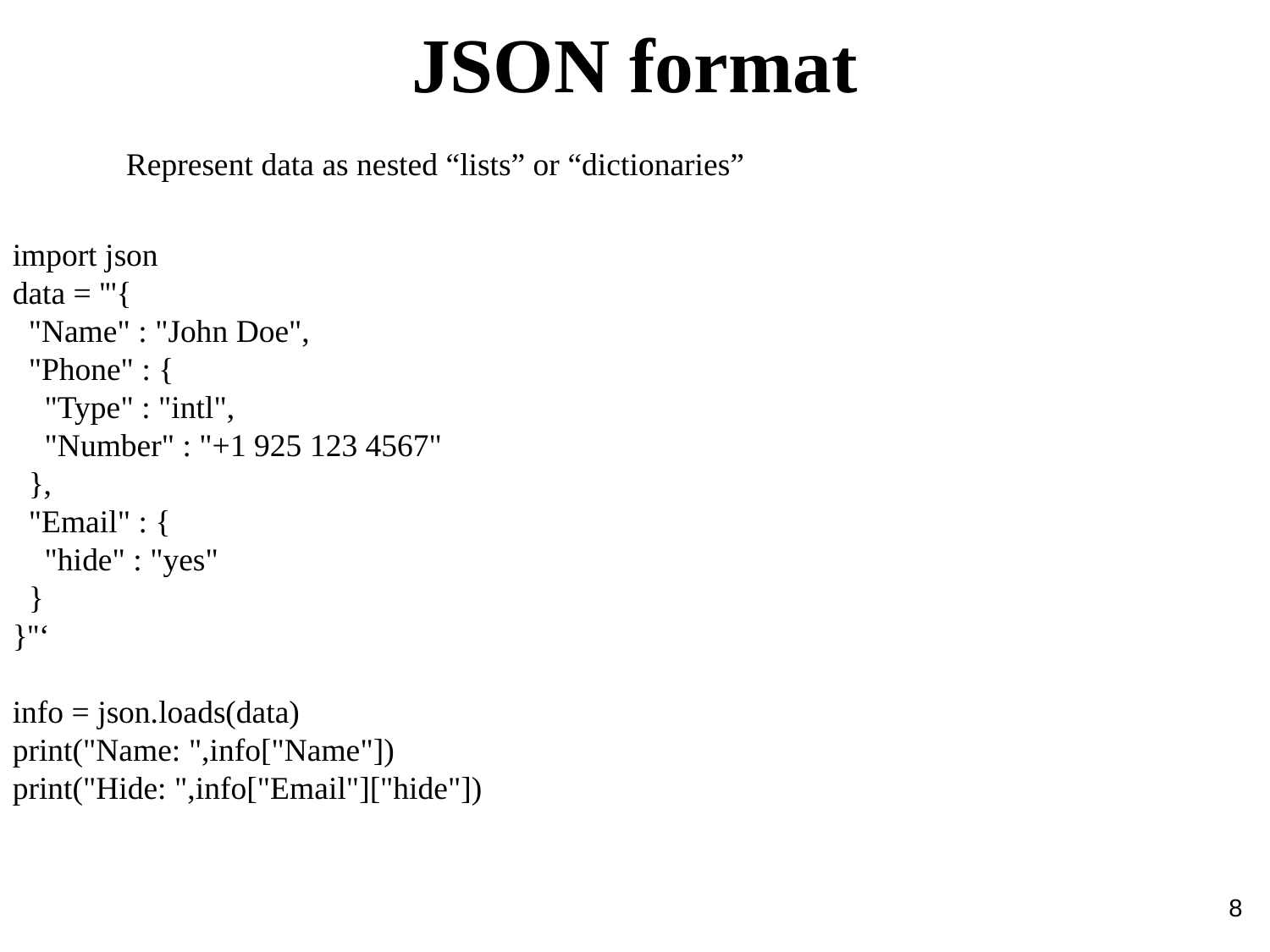

JSON format
Represent data as nested “lists” or “dictionaries”
import json
data = '''{
  "Name" : "John Doe",
  "Phone" : {
    "Type" : "intl",
    "Number" : "+1 925 123 4567"
  },
  "Email" : {
    "hide" : "yes"
  }
}''‘

info = json.loads(data)
print("Name: ",info["Name"])
print("Hide: ",info["Email"]["hide"])
8